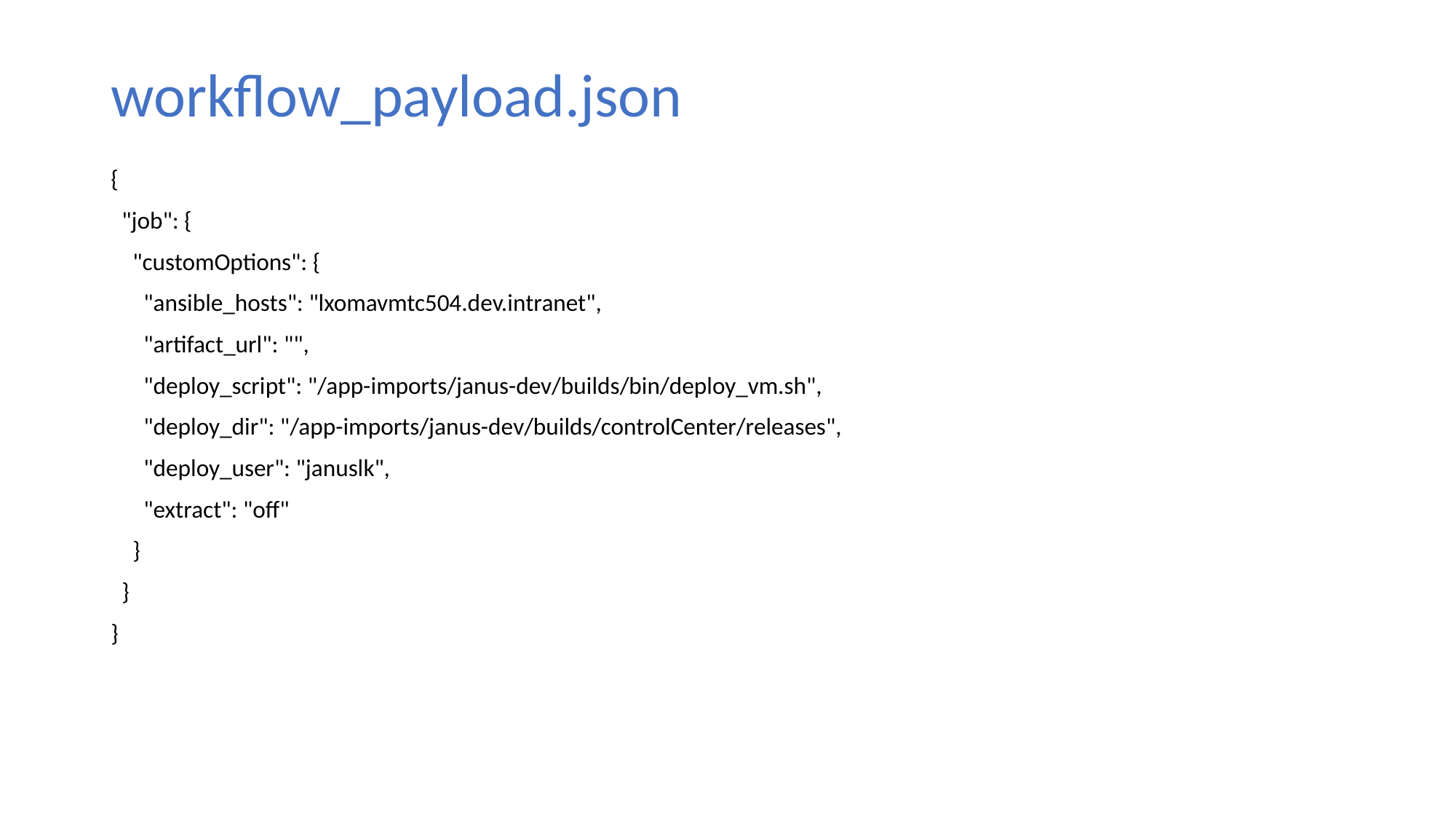

# workflow_payload.json
{
  "job": {
    "customOptions": {
      "ansible_hosts": "lxomavmtc504.dev.intranet",
      "artifact_url": "",
      "deploy_script": "/app-imports/janus-dev/builds/bin/deploy_vm.sh",
      "deploy_dir": "/app-imports/janus-dev/builds/controlCenter/releases",
      "deploy_user": "januslk",
      "extract": "off"
    }
  }
}